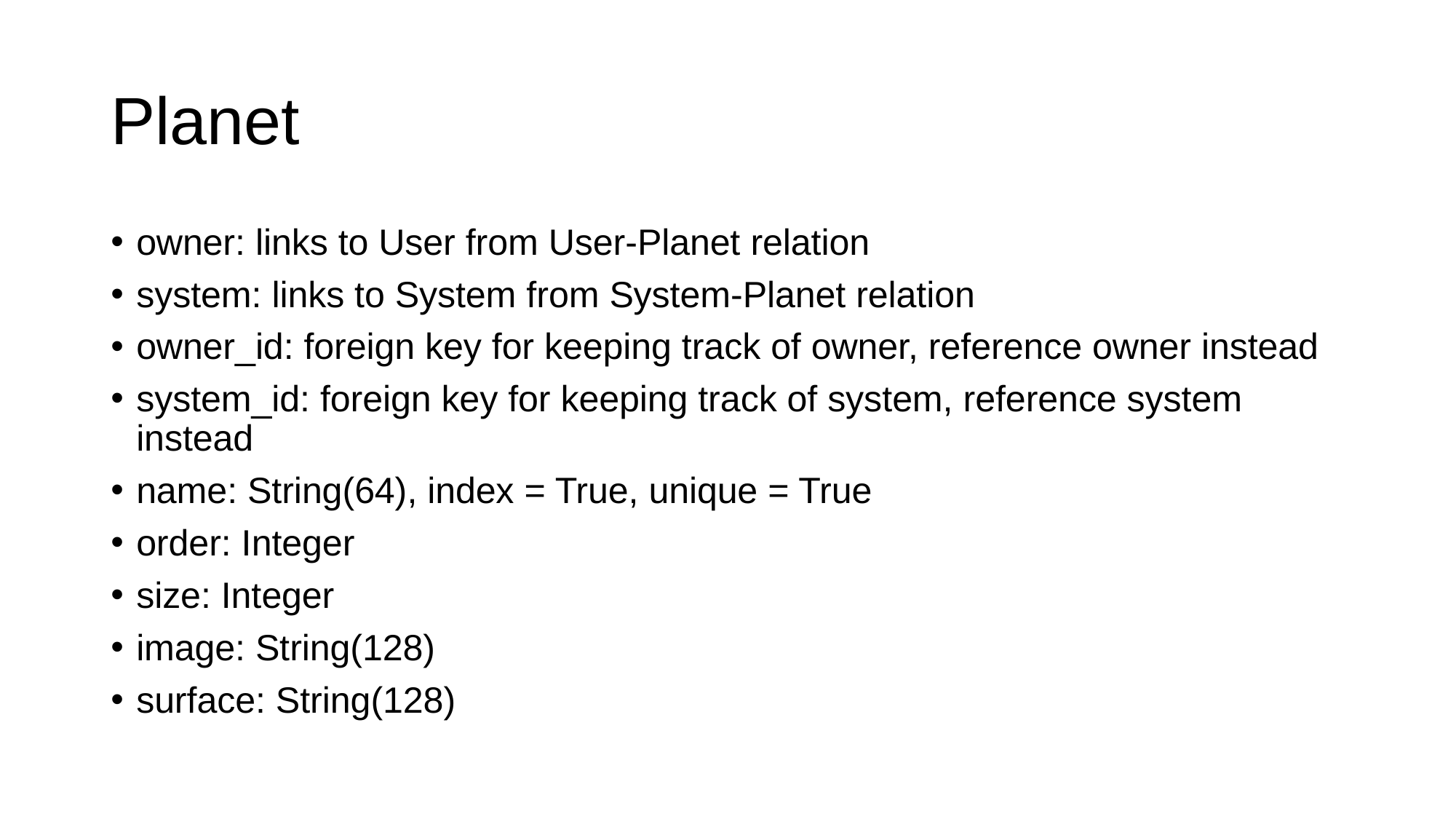

# Planet
owner: links to User from User-Planet relation
system: links to System from System-Planet relation
owner_id: foreign key for keeping track of owner, reference owner instead
system_id: foreign key for keeping track of system, reference system instead
name: String(64), index = True, unique = True
order: Integer
size: Integer
image: String(128)
surface: String(128)